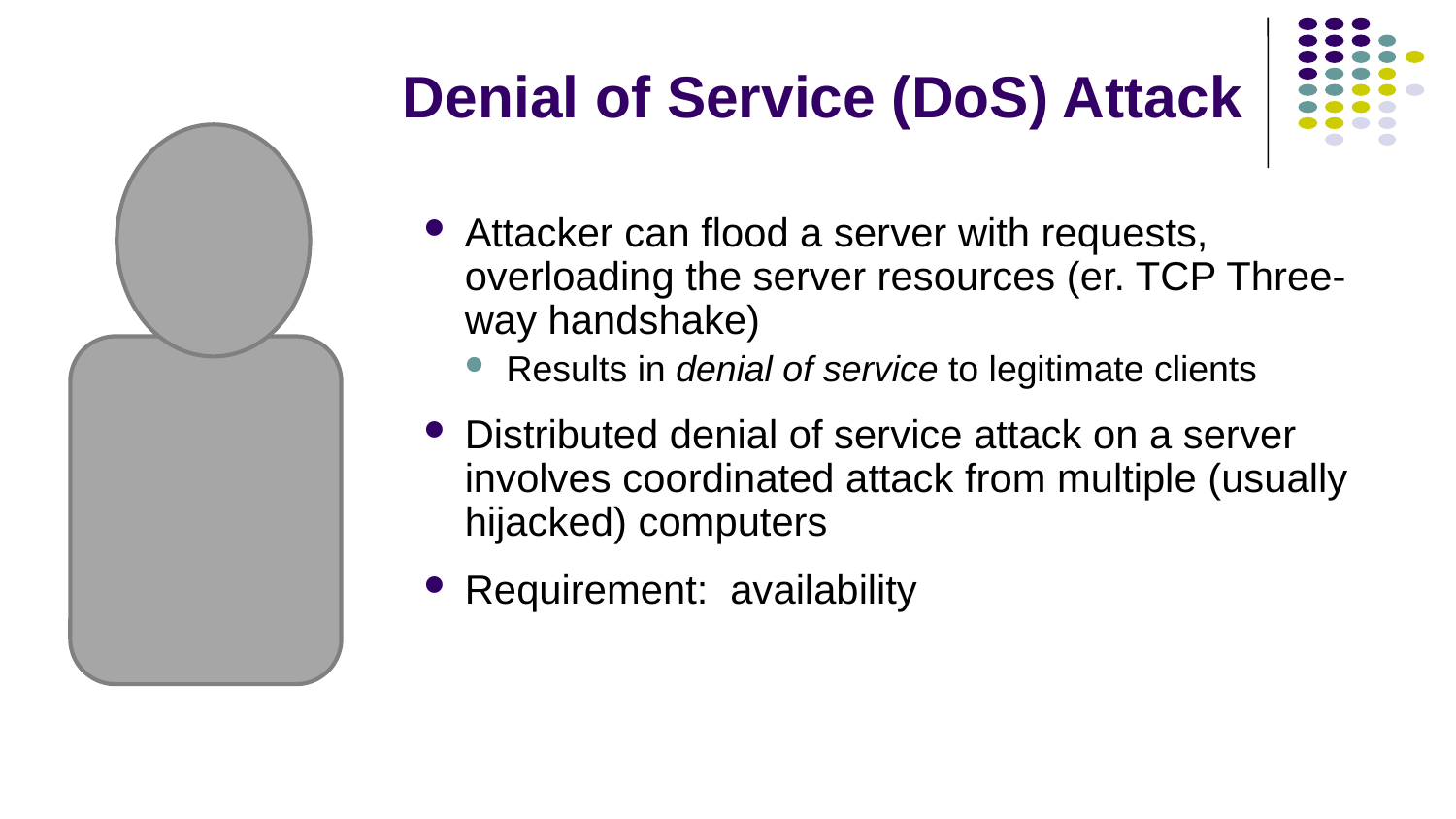

# Denial of Service (DoS) Attack

Attacker can flood a server with requests, overloading the server resources (er. TCP Three-way handshake)
Results in denial of service to legitimate clients
Distributed denial of service attack on a server involves coordinated attack from multiple (usually hijacked) computers
Requirement:  availability